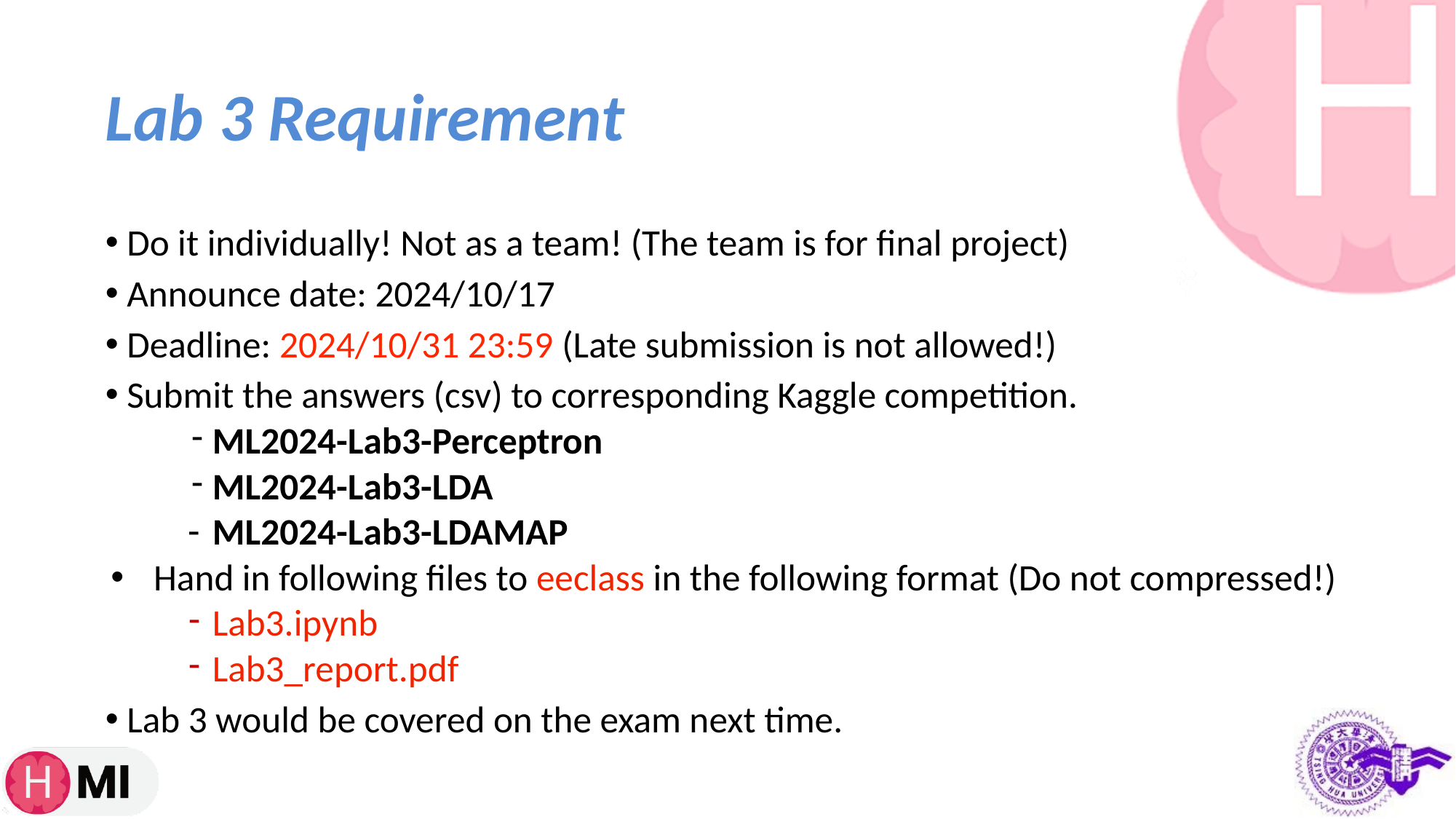

# Lab 3 Requirement
Do it individually! Not as a team! (The team is for final project)
Announce date: 2024/10/17
Deadline: 2024/10/31 23:59 (Late submission is not allowed!)
Submit the answers (csv) to corresponding Kaggle competition.
ML2024-Lab3-Perceptron
ML2024-Lab3-LDA
ML2024-Lab3-LDAMAP
Hand in following files to eeclass in the following format (Do not compressed!)
Lab3.ipynb
Lab3_report.pdf
Lab 3 would be covered on the exam next time.